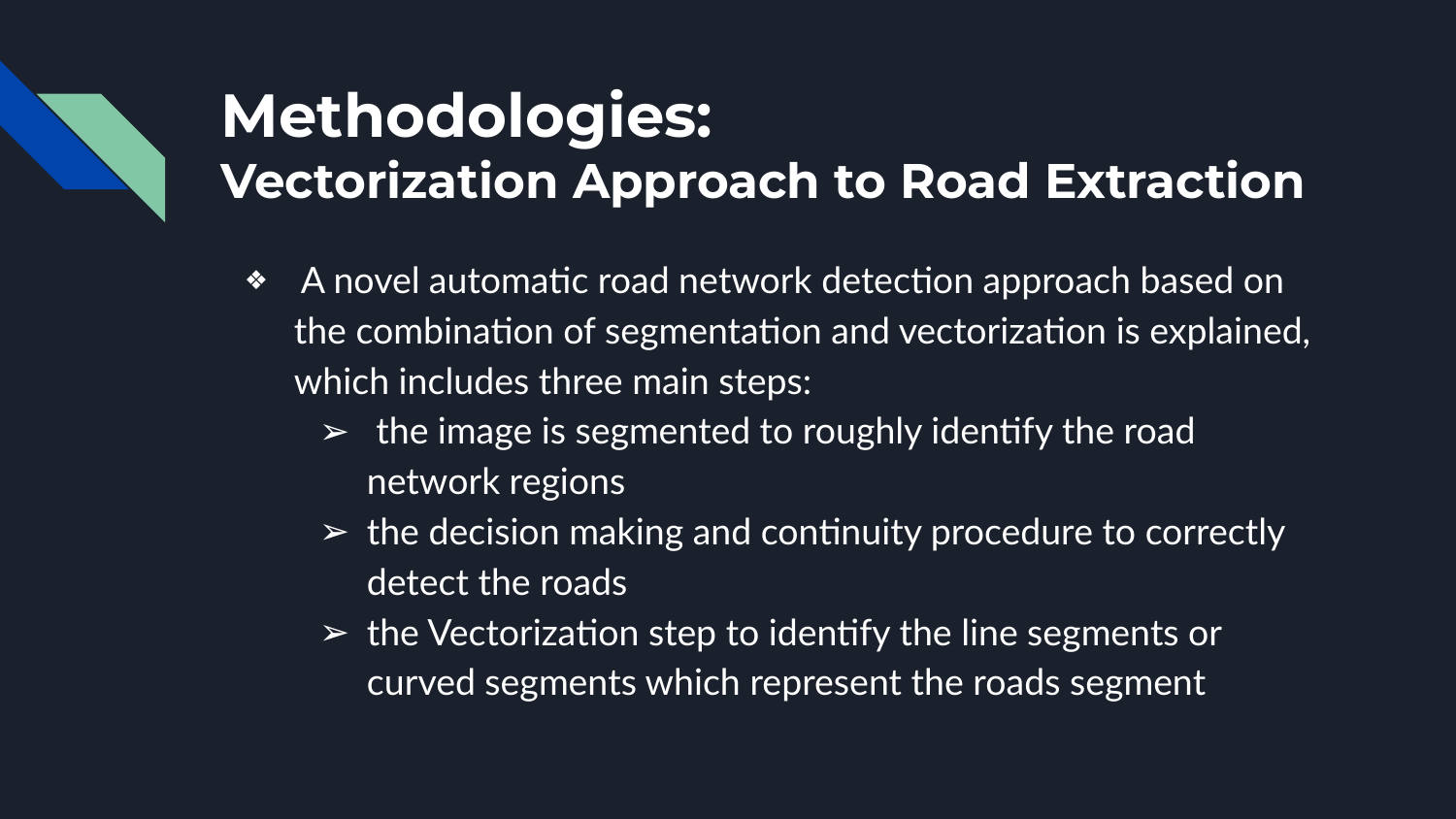

# Methodologies:
Vectorization Approach to Road Extraction
 A novel automatic road network detection approach based on the combination of segmentation and vectorization is explained, which includes three main steps:
 the image is segmented to roughly identify the road network regions
the decision making and continuity procedure to correctly detect the roads
the Vectorization step to identify the line segments or curved segments which represent the roads segment